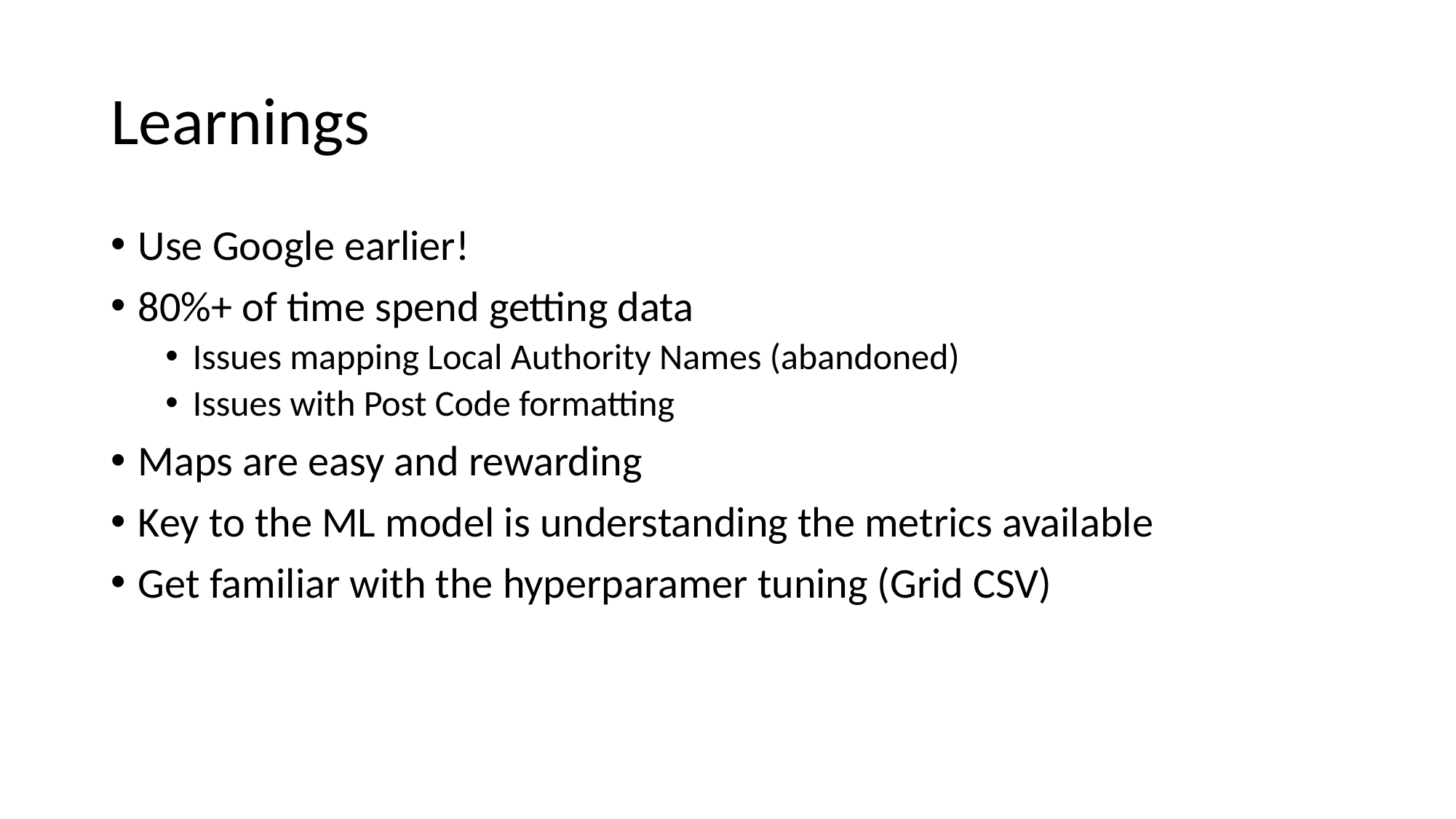

# Learnings
Use Google earlier!
80%+ of time spend getting data
Issues mapping Local Authority Names (abandoned)
Issues with Post Code formatting
Maps are easy and rewarding
Key to the ML model is understanding the metrics available
Get familiar with the hyperparamer tuning (Grid CSV)